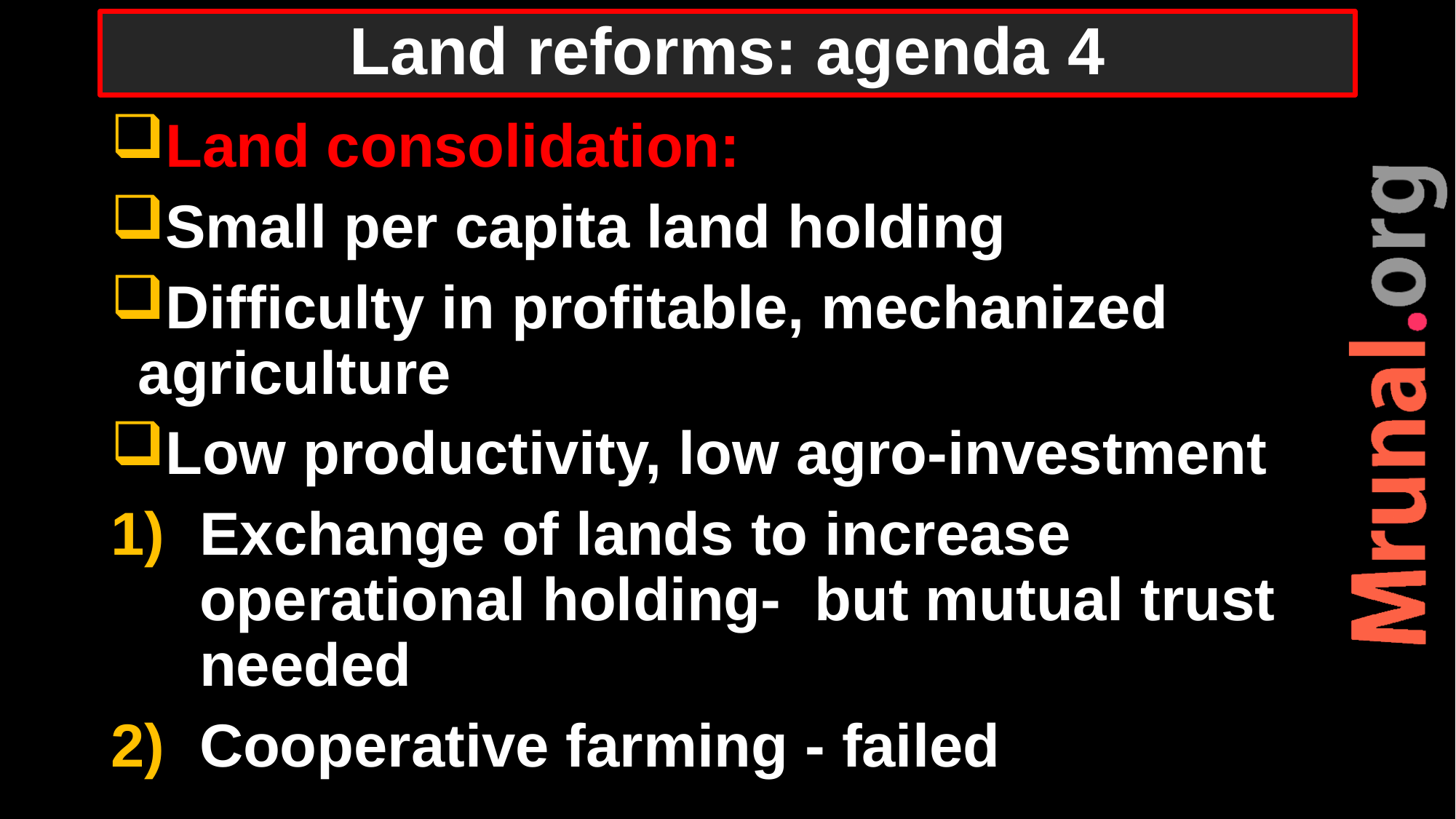

# Land reforms: agenda 4
Land consolidation:
Small per capita land holding
Difficulty in profitable, mechanized agriculture
Low productivity, low agro-investment
Exchange of lands to increase operational holding-  but mutual trust needed
Cooperative farming - failed